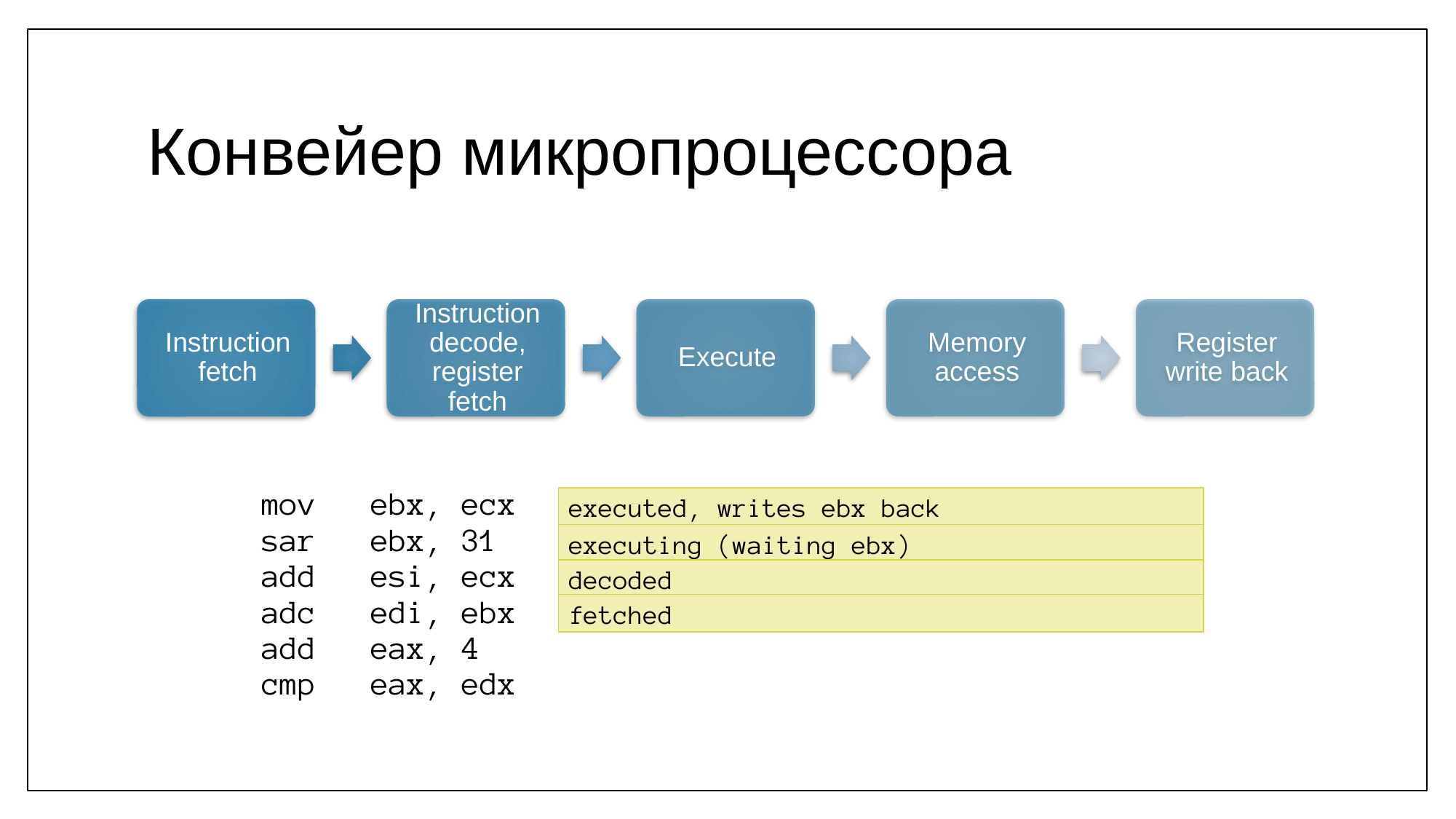

# Конвейер микропроцессора
Instruction fetch

Instruction decode, register fetch

Execute

Memory access

Register write back
	mov	ebx, ecx
	sar	ebx, 31
	add	esi, ecx
	adc	edi, ebx
	add	eax, 4
	cmp	eax, edx
executed, writes ebx back
executing (waiting ebx)
decoded
fetched